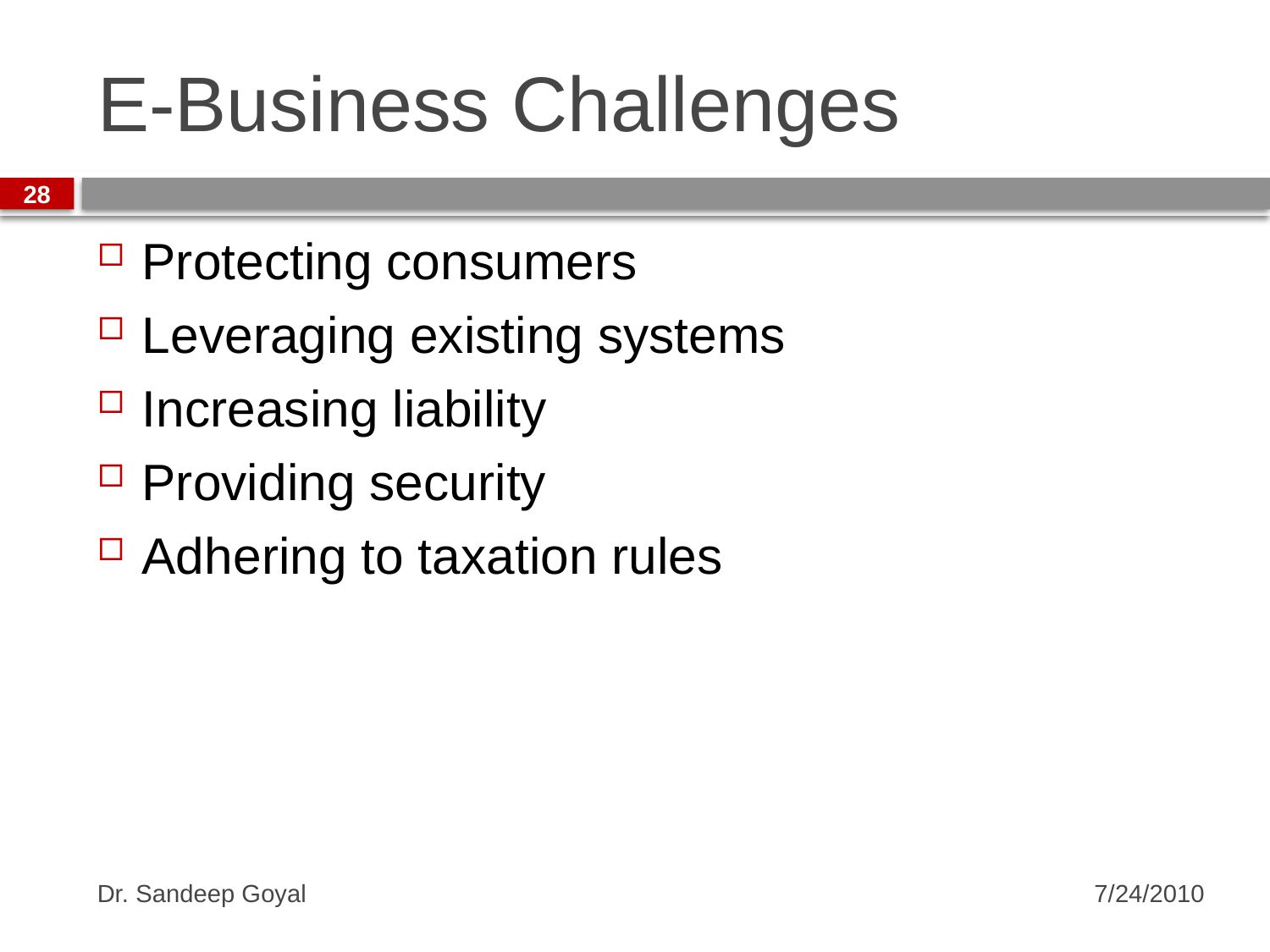

# E-Business Challenges
28
Protecting consumers
Leveraging existing systems
Increasing liability
Providing security
Adhering to taxation rules

Dr. Sandeep Goyal
7/24/2010